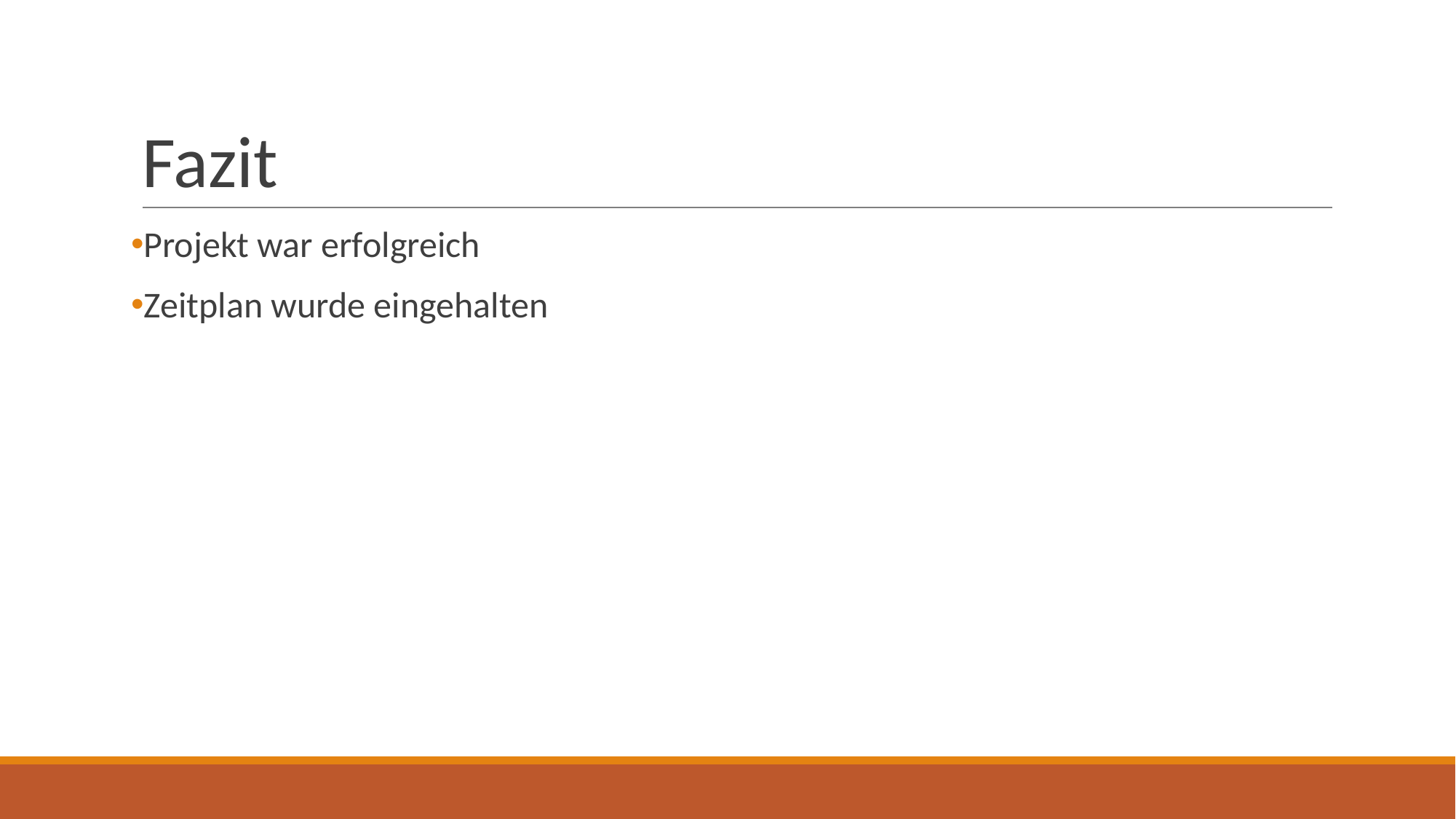

# Fazit
Projekt war erfolgreich
Zeitplan wurde eingehalten